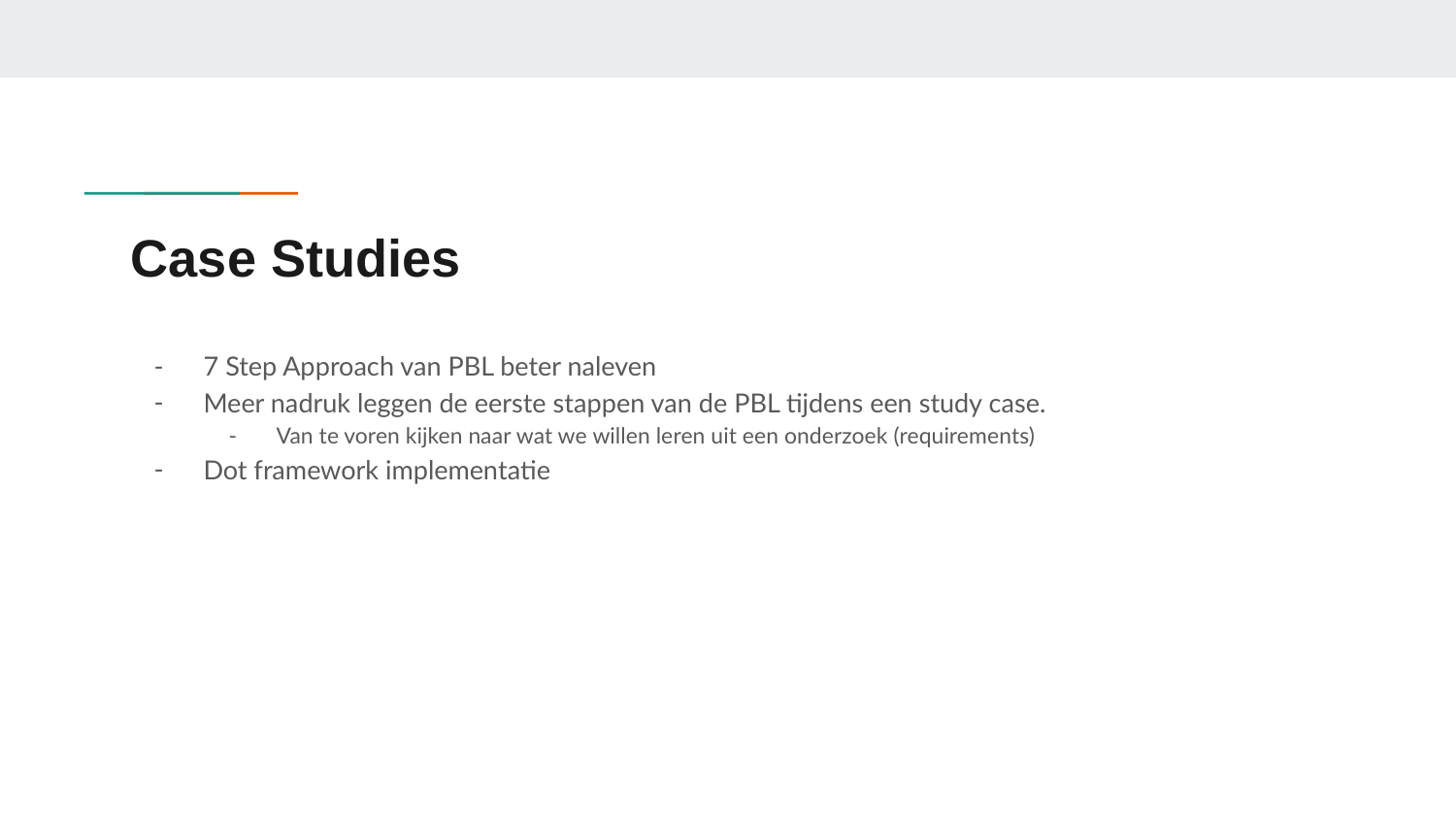

# Case Studies
7 Step Approach van PBL beter naleven
Meer nadruk leggen de eerste stappen van de PBL tijdens een study case.
Van te voren kijken naar wat we willen leren uit een onderzoek (requirements)
Dot framework implementatie